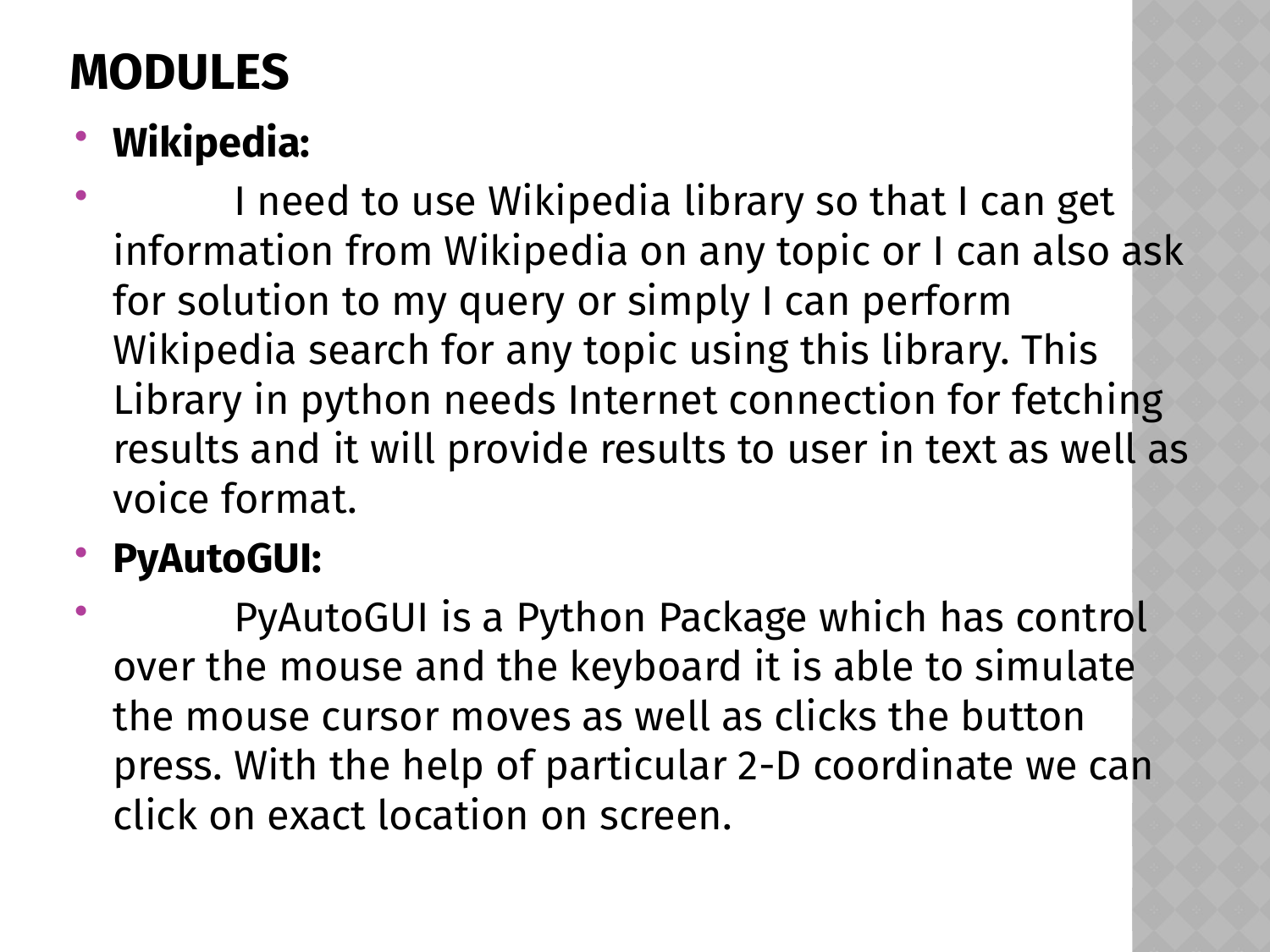

# MODULES
Wikipedia:
           I need to use Wikipedia library so that I can get information from Wikipedia on any topic or I can also ask for solution to my query or simply I can perform Wikipedia search for any topic using this library. This Library in python needs Internet connection for fetching results and it will provide results to user in text as well as voice format.
PyAutoGUI:
           PyAutoGUI is a Python Package which has control over the mouse and the keyboard it is able to simulate the mouse cursor moves as well as clicks the button press. With the help of particular 2-D coordinate we can click on exact location on screen.